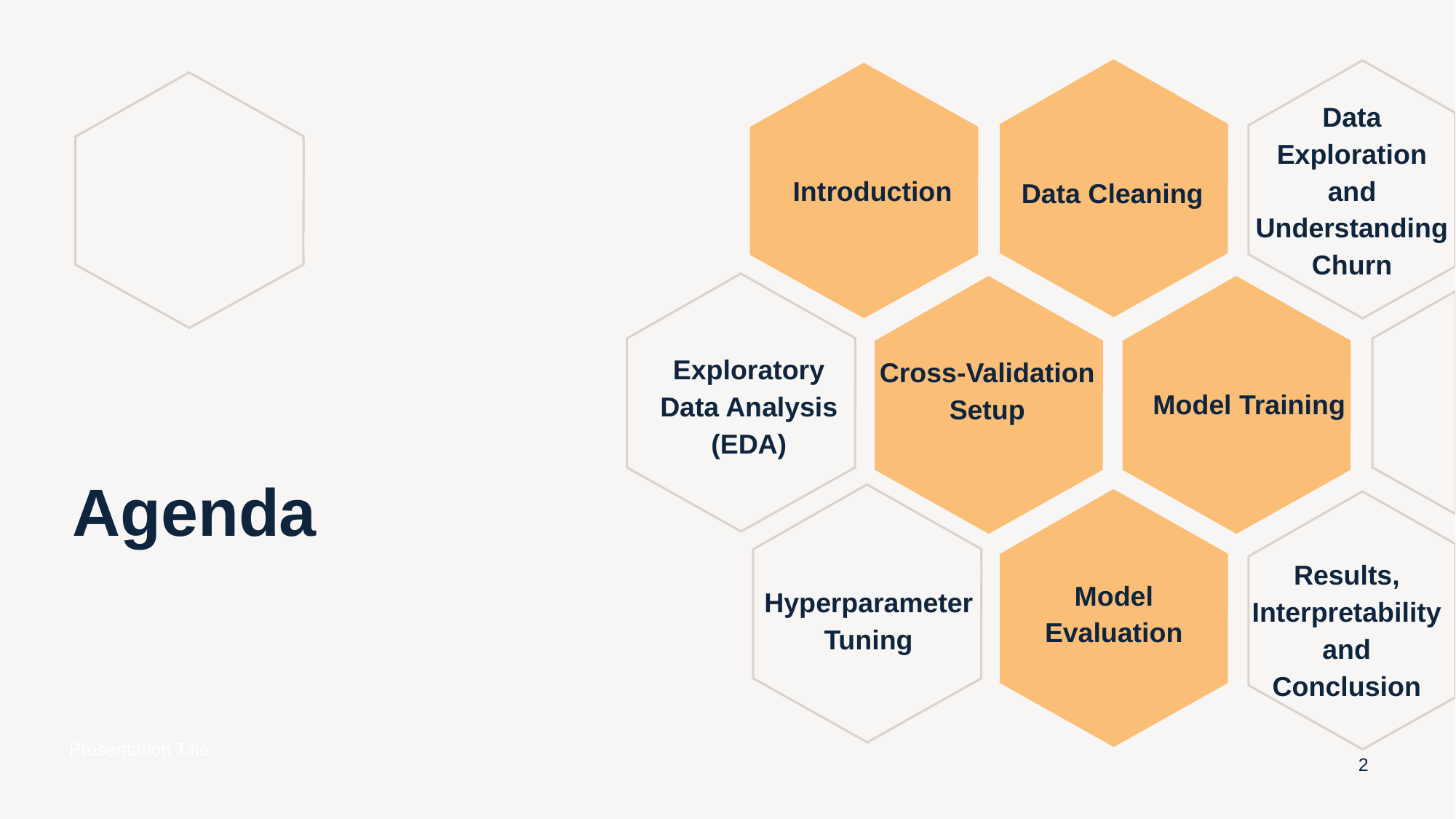

Data Cleaning
Introduction
Data Exploration and Understanding Churn

Cross-Validation Setup

Model Training
Exploratory Data Analysis (EDA)
# Agenda
Results, Interpretability and Conclusion
Model Evaluation
Hyperparameter Tuning
Presentation Title
2